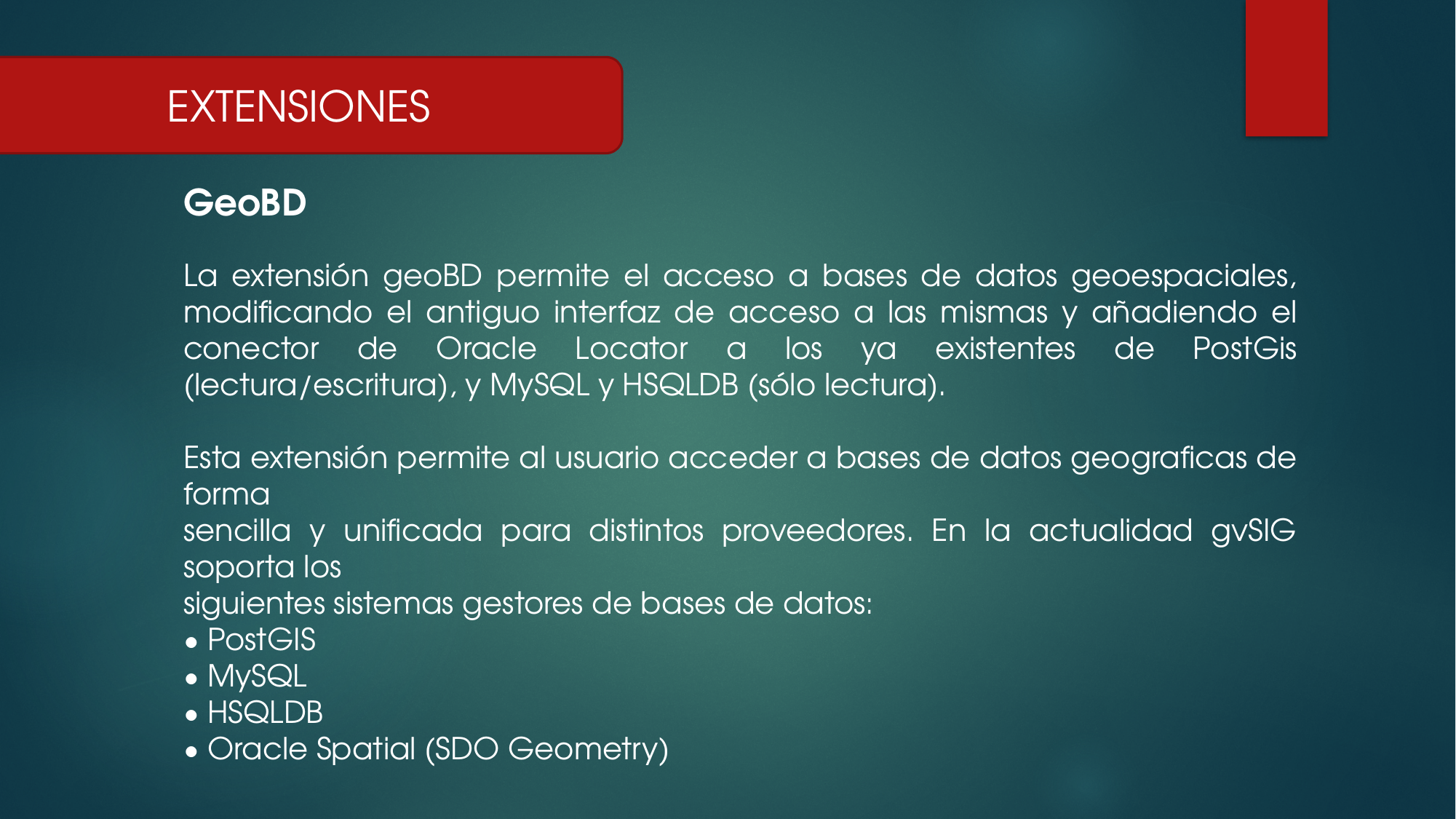

EXTENSIONES
GeoBD

La extensión geoBD permite el acceso a bases de datos geoespaciales, modificando el antiguo interfaz de acceso a las mismas y añadiendo el conector de Oracle Locator a los ya existentes de PostGis (lectura/escritura), y MySQL y HSQLDB (sólo lectura).

Esta extensión permite al usuario acceder a bases de datos geograficas de forma
sencilla y unificada para distintos proveedores. En la actualidad gvSIG soporta los
siguientes sistemas gestores de bases de datos:
• PostGIS
• MySQL
• HSQLDB
• Oracle Spatial (SDO Geometry)